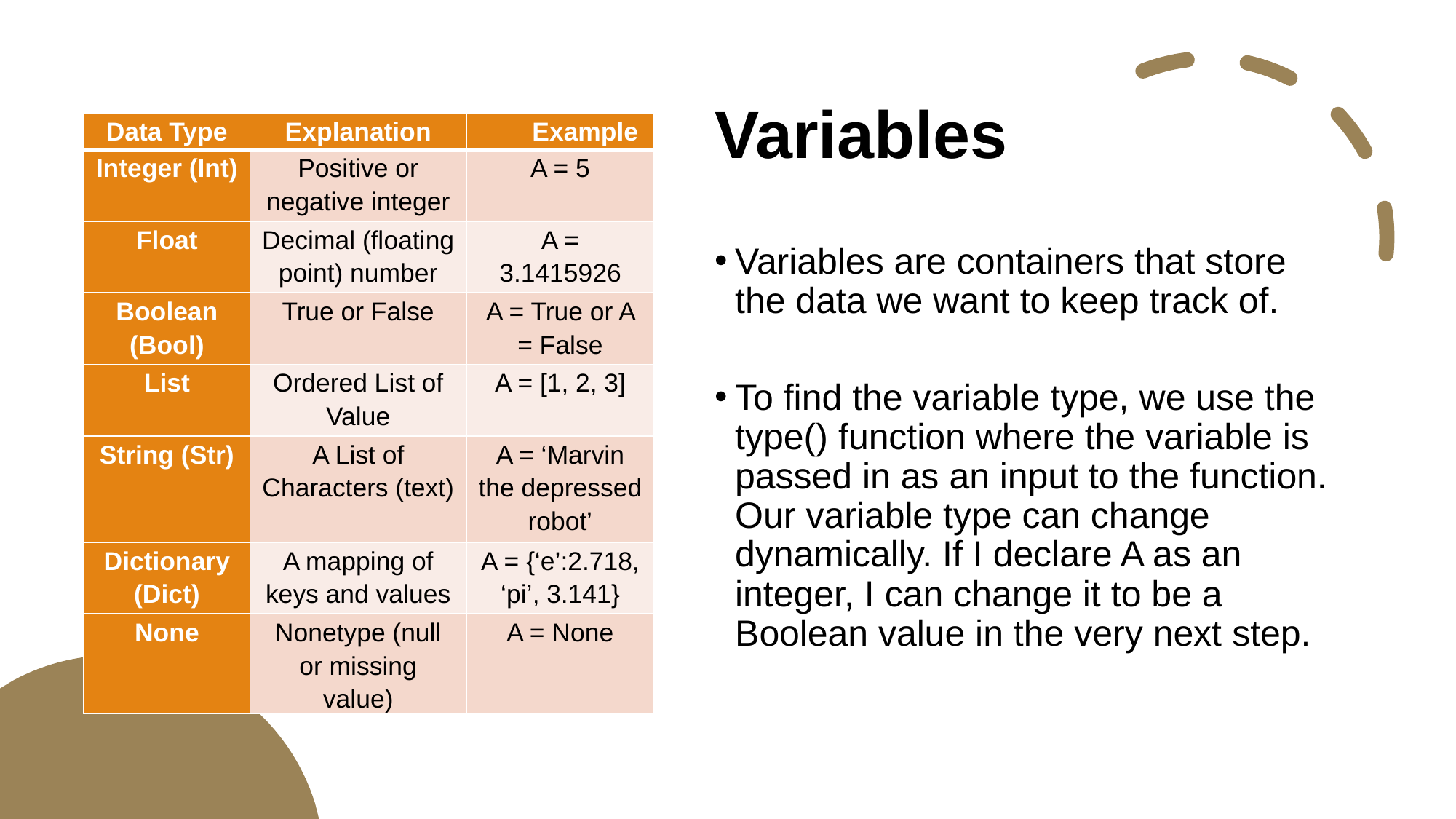

# Variables

| Data Type | Explanation | Example |
| --- | --- | --- |
| Integer (Int) | Positive or negative integer | A = 5 |
| Float | Decimal (floating point) number | A = 3.1415926 |
| Boolean (Bool) | True or False | A = True or A = False |
| List | Ordered List of Value | A = [1, 2, 3] |
| String (Str) | A List of Characters (text) | A = ‘Marvin the depressed robot’ |
| Dictionary (Dict) | A mapping of keys and values | A = {‘e’:2.718, ‘pi’, 3.141} |
| None | Nonetype (null or missing value) | A = None |
Variables are containers that store the data we want to keep track of.

To find the variable type, we use the type() function where the variable is passed in as an input to the function. Our variable type can change dynamically. If I declare A as an integer, I can change it to be a Boolean value in the very next step.